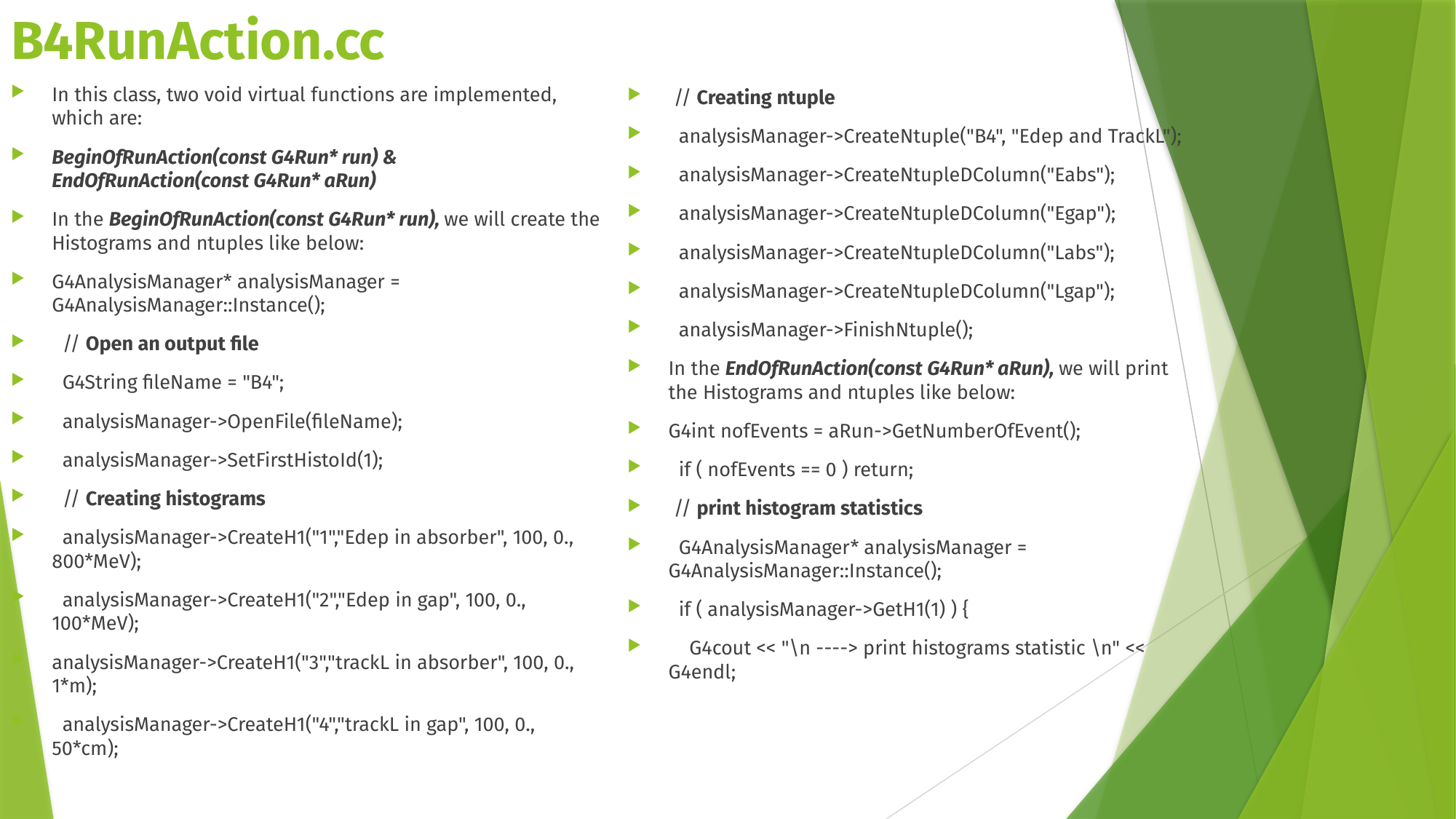

# B4RunAction.cc
In this class, two void virtual functions are implemented, which are:
BeginOfRunAction(const G4Run* run) &   EndOfRunAction(const G4Run* aRun)
In the BeginOfRunAction(const G4Run* run), we will create the Histograms and ntuples like below:
G4AnalysisManager* analysisManager = G4AnalysisManager::Instance();
  // Open an output file
  G4String fileName = "B4";
  analysisManager->OpenFile(fileName);
  analysisManager->SetFirstHistoId(1);
  // Creating histograms
  analysisManager->CreateH1("1","Edep in absorber", 100, 0., 800*MeV);
  analysisManager->CreateH1("2","Edep in gap", 100, 0., 100*MeV);
analysisManager->CreateH1("3","trackL in absorber", 100, 0., 1*m);
  analysisManager->CreateH1("4","trackL in gap", 100, 0., 50*cm);

 // Creating ntuple
  analysisManager->CreateNtuple("B4", "Edep and TrackL");
  analysisManager->CreateNtupleDColumn("Eabs");
  analysisManager->CreateNtupleDColumn("Egap");
  analysisManager->CreateNtupleDColumn("Labs");
  analysisManager->CreateNtupleDColumn("Lgap");
  analysisManager->FinishNtuple();
In the EndOfRunAction(const G4Run* aRun), we will print the Histograms and ntuples like below:
G4int nofEvents = aRun->GetNumberOfEvent();
  if ( nofEvents == 0 ) return;
 // print histogram statistics
  G4AnalysisManager* analysisManager = G4AnalysisManager::Instance();
  if ( analysisManager->GetH1(1) ) {
    G4cout << "\n ----> print histograms statistic \n" << G4endl;